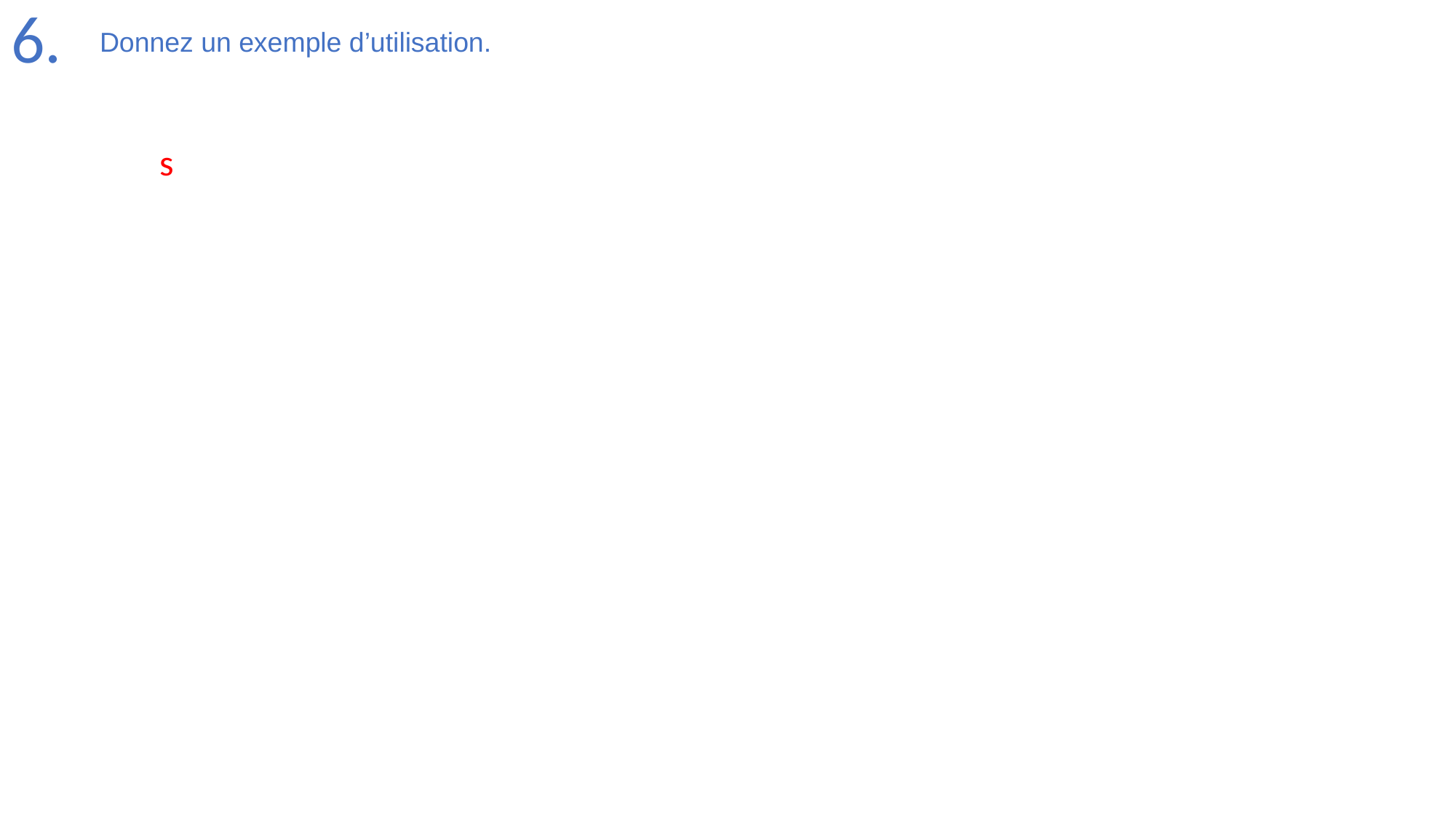

# 6.
Donnez un exemple d’utilisation.
s